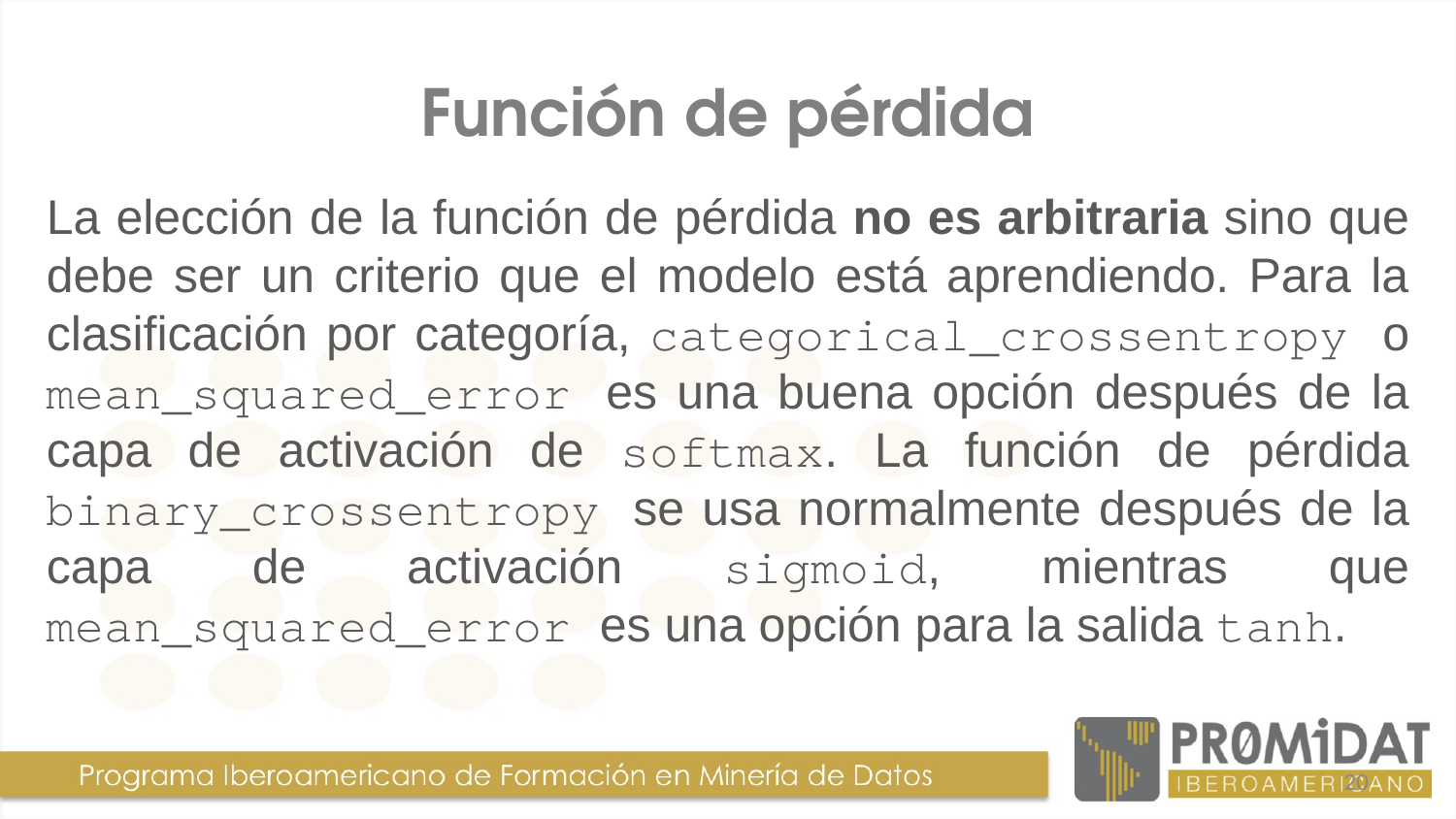

# Función de pérdida
La elección de la función de pérdida no es arbitraria sino que debe ser un criterio que el modelo está aprendiendo. Para la clasificación por categoría, categorical_crossentropy o mean_squared_error es una buena opción después de la capa de activación de softmax. La función de pérdida binary_crossentropy se usa normalmente después de la capa de activación sigmoid, mientras que mean_squared_error es una opción para la salida tanh.
20